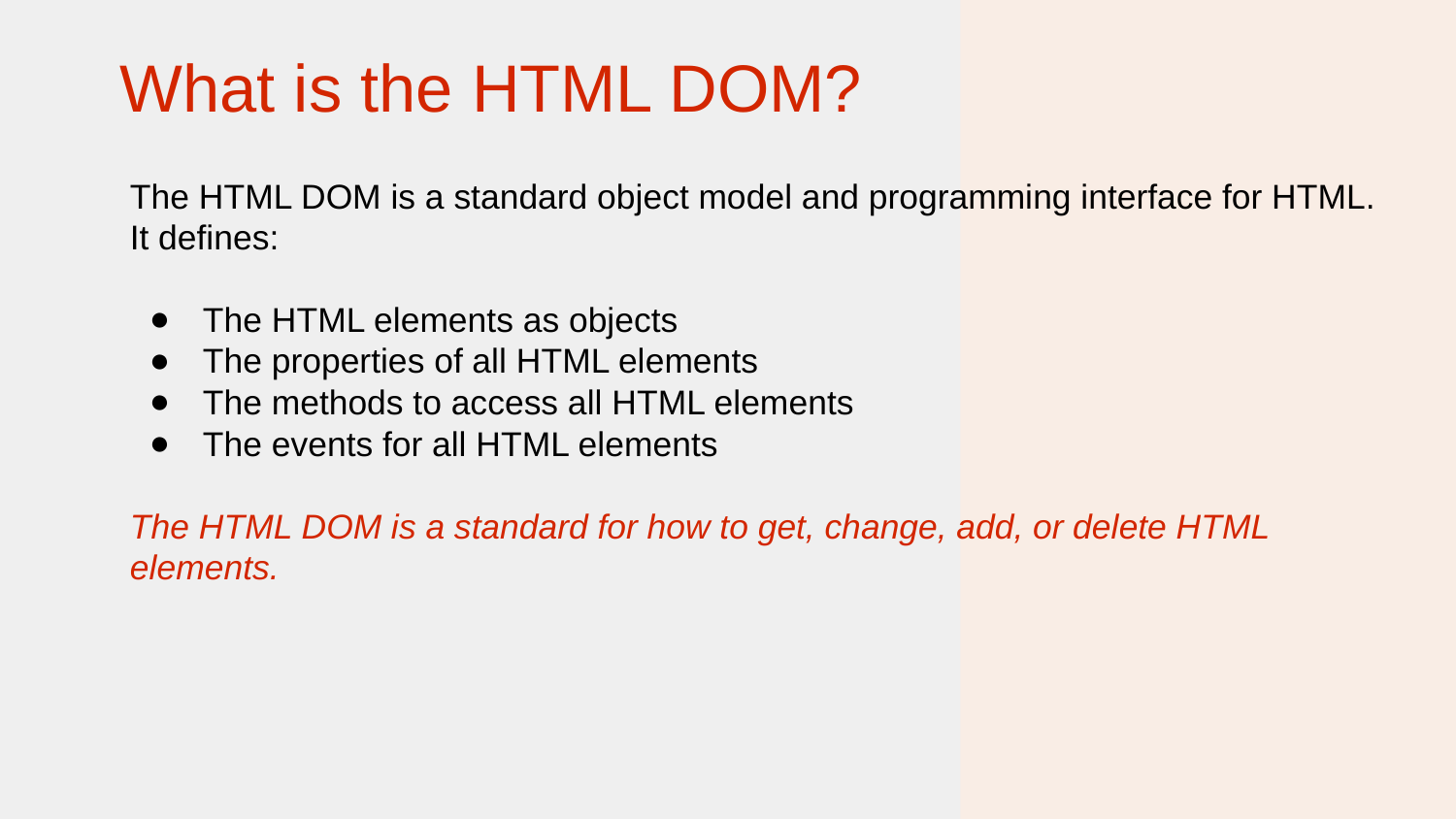

What is the HTML DOM?
The HTML DOM is a standard object model and programming interface for HTML. It defines:

The HTML elements as objects
The properties of all HTML elements
The methods to access all HTML elements
The events for all HTML elements

The HTML DOM is a standard for how to get, change, add, or delete HTML elements.